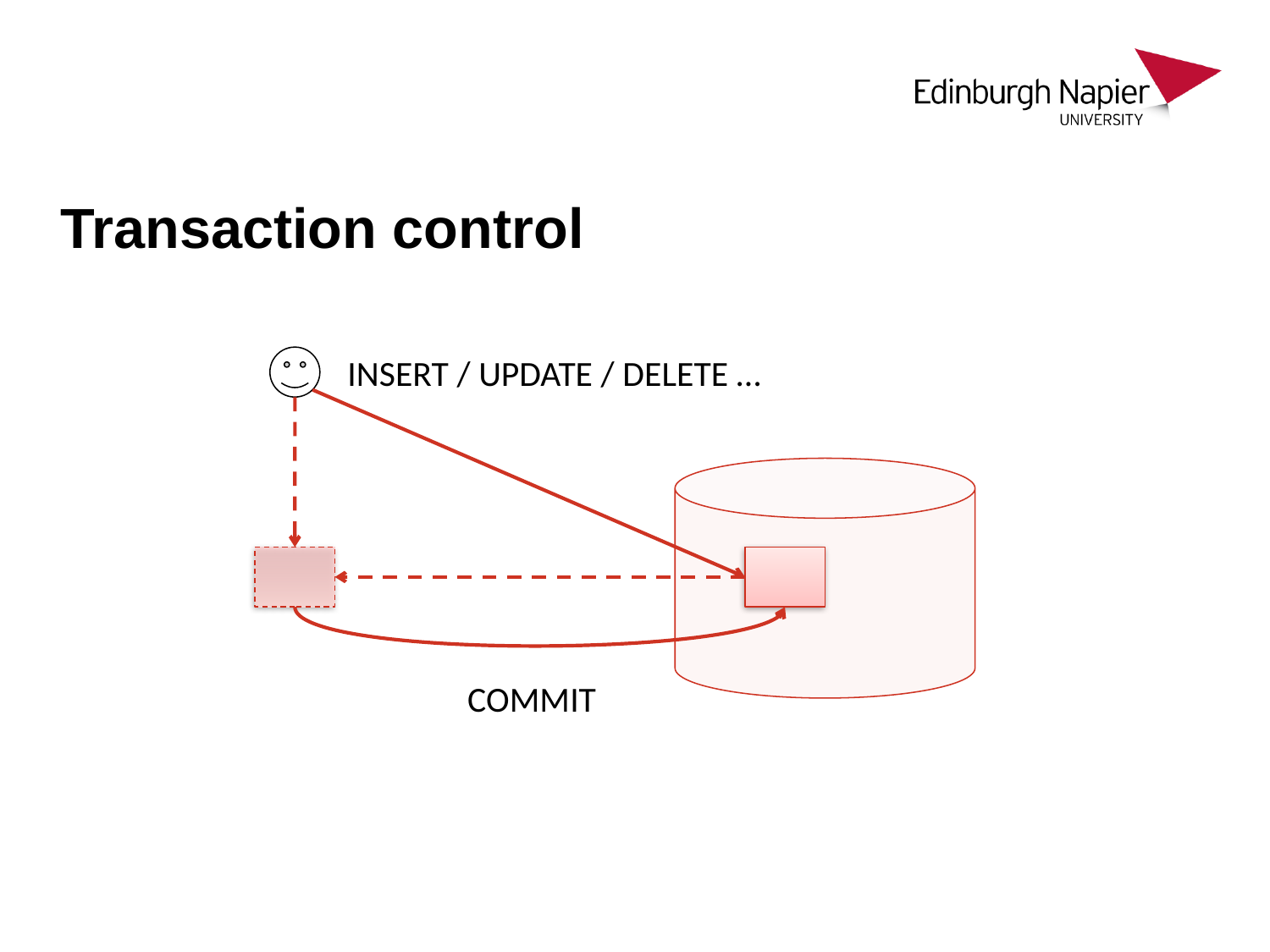

# Transaction control
INSERT / UPDATE / DELETE …

COMMIT